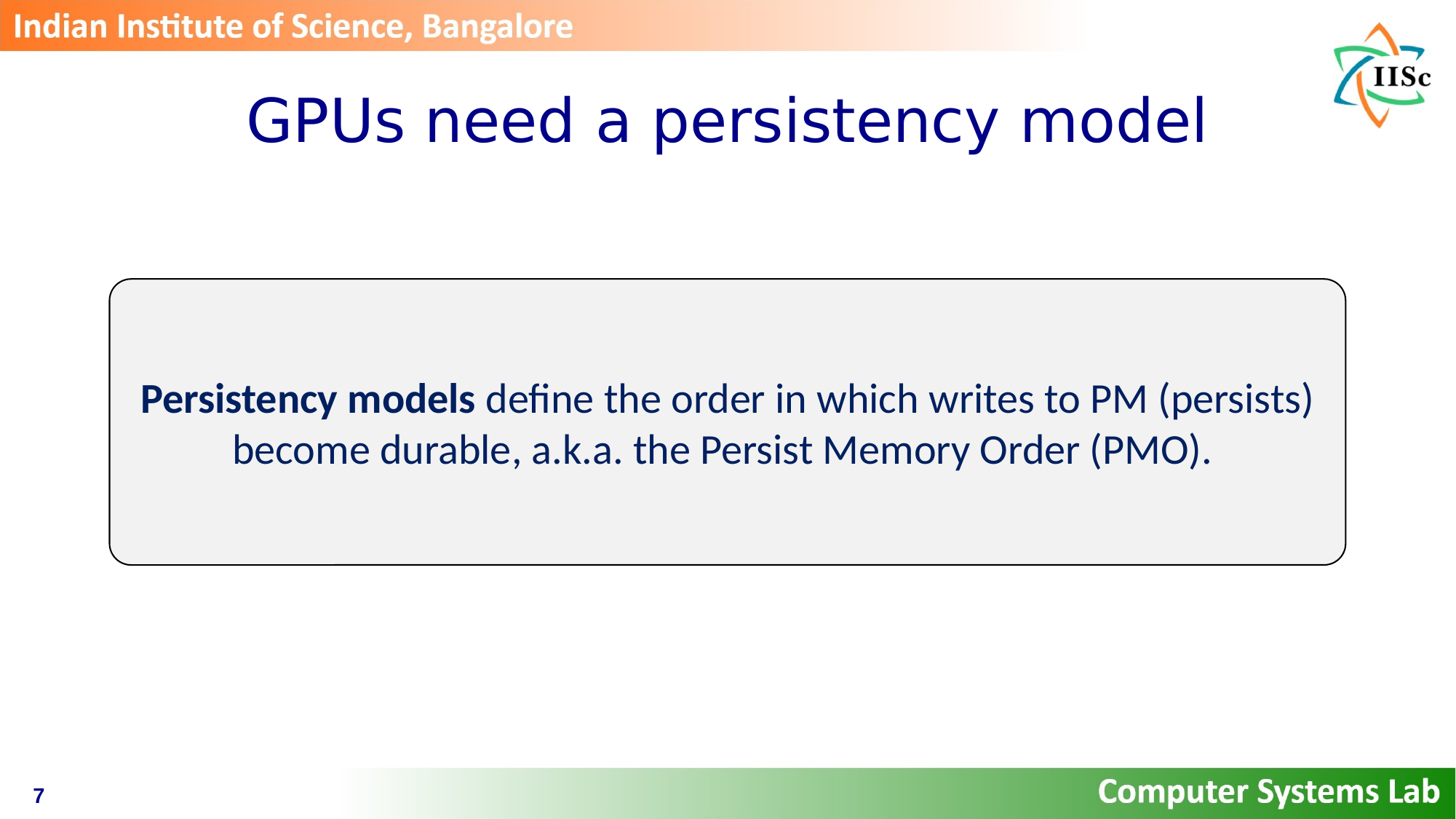

# GPUs need a persistency model
Persistency models define the order in which writes to PM (persists) become durable, a.k.a. the Persist Memory Order (PMO).
7